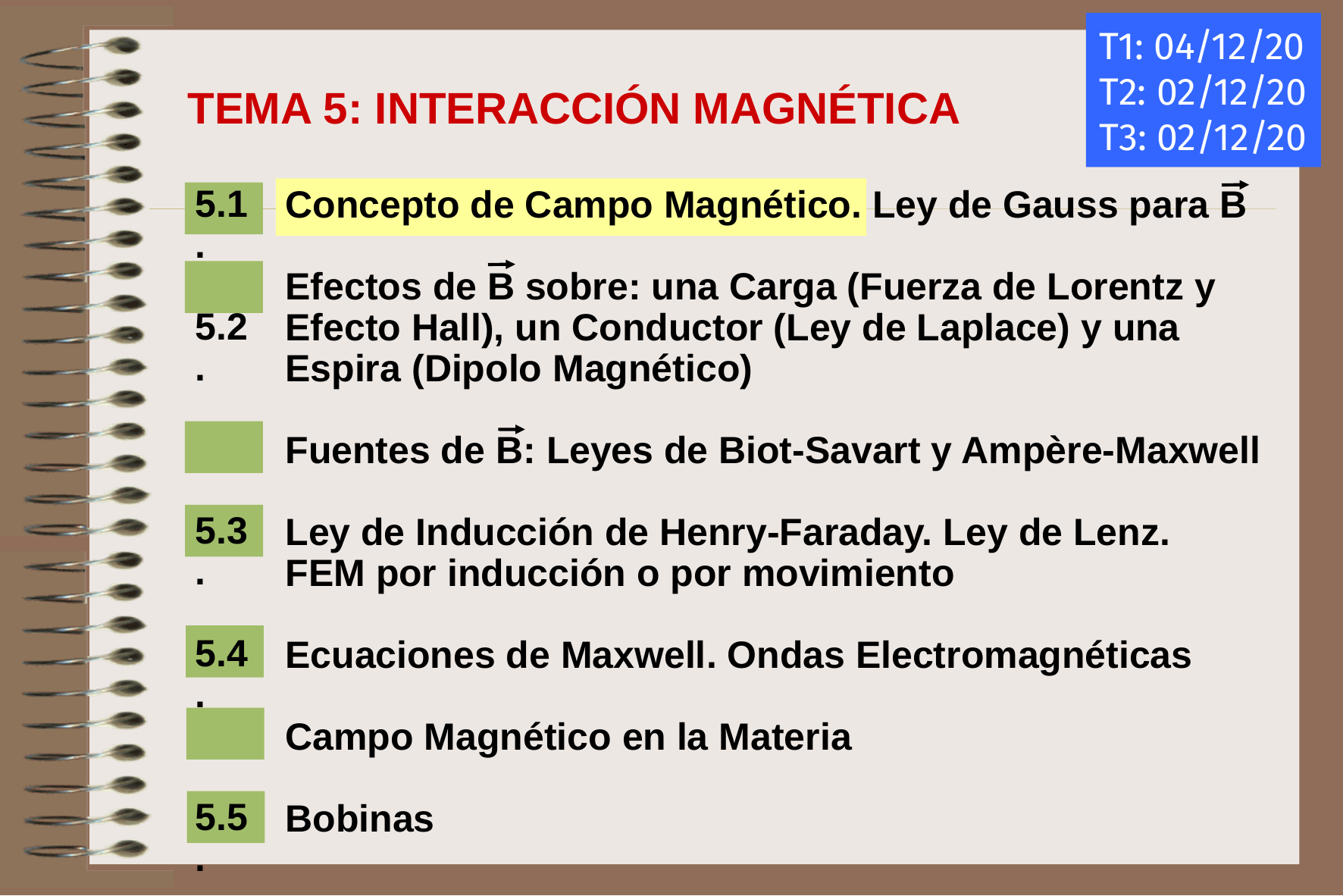

T1: 04/12/20
T2: 02/12/20
T3: 02/12/20
TEMA 5: INTERACCIÓN MAGNÉTICA
5.1.

5.2.

5.3.

5.4.

5.5.

5.6.

5.7.

Concepto de Campo Magnético. Ley de Gauss para B

Efectos de B sobre: una Carga (Fuerza de Lorentz y Efecto Hall), un Conductor (Ley de Laplace) y una Espira (Dipolo Magnético)

Fuentes de B: Leyes de Biot-Savart y Ampère-Maxwell

Ley de Inducción de Henry-Faraday. Ley de Lenz.    FEM por inducción o por movimiento

Ecuaciones de Maxwell. Ondas Electromagnéticas

Campo Magnético en la Materia

Bobinas